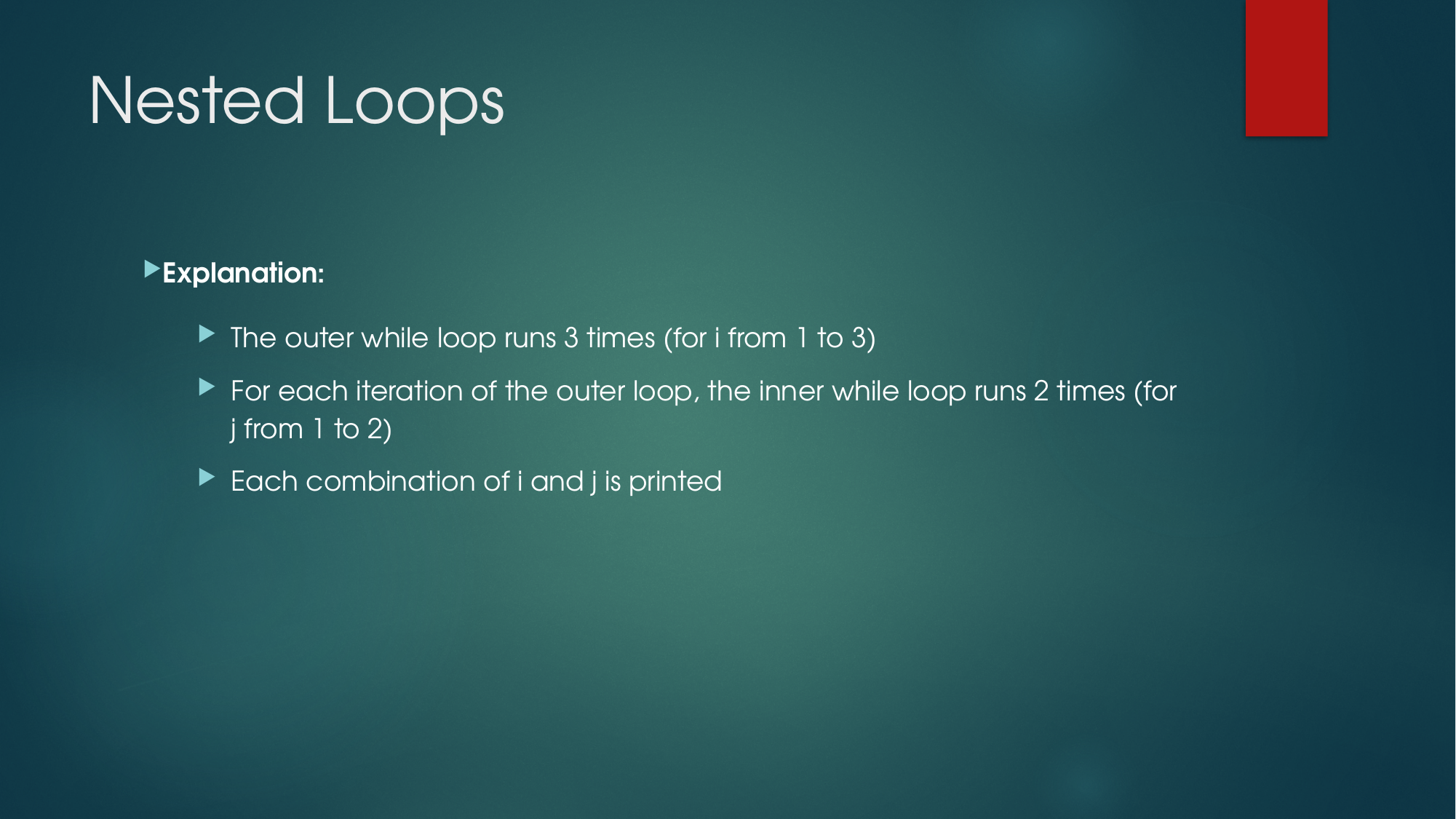

# Nested Loops
Explanation:
The outer while loop runs 3 times (for i from 1 to 3)
For each iteration of the outer loop, the inner while loop runs 2 times (for j from 1 to 2)
Each combination of i and j is printed